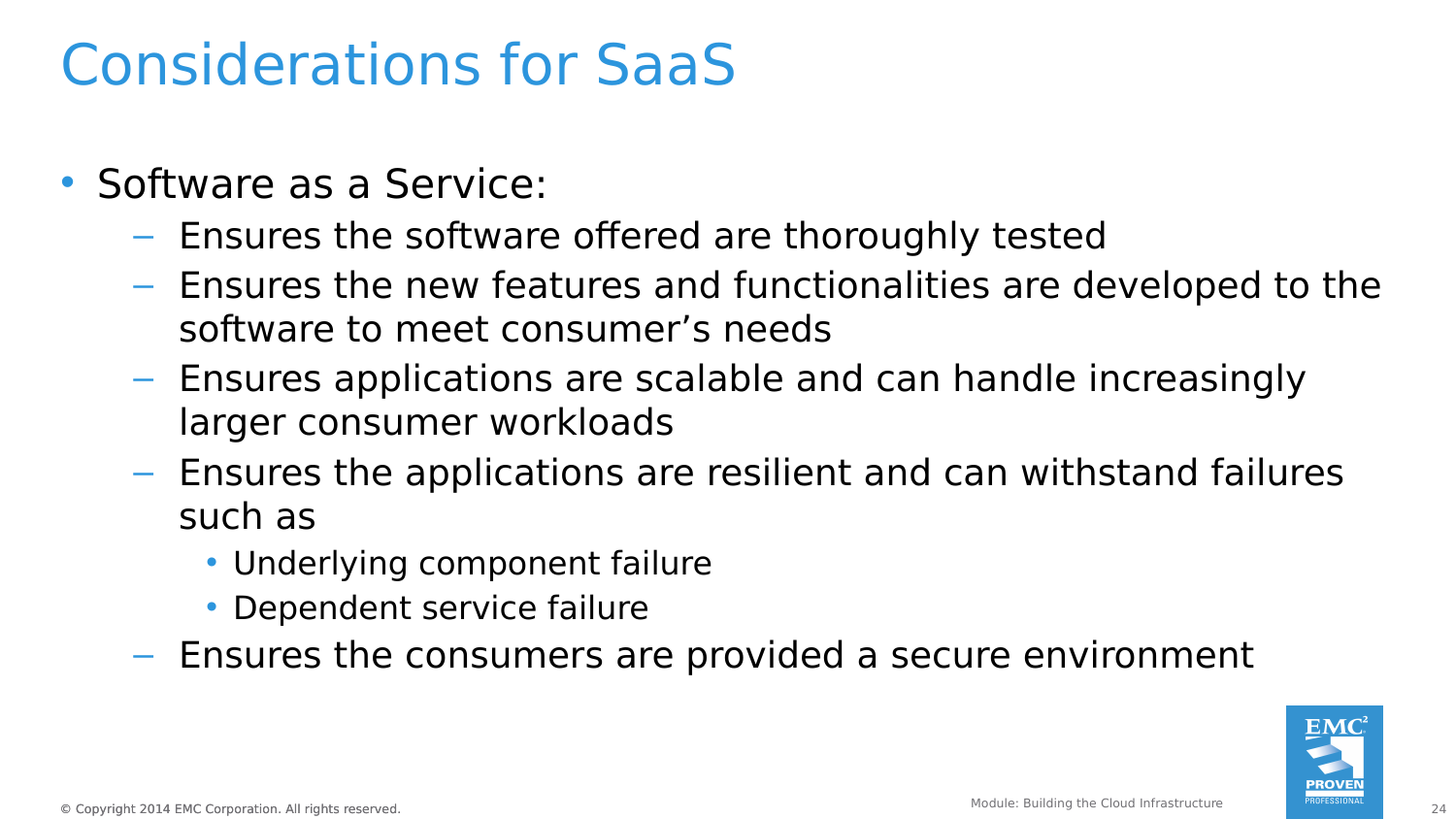

# Considerations for SaaS
Software as a Service:
Ensures the software offered are thoroughly tested
Ensures the new features and functionalities are developed to the software to meet consumer’s needs
Ensures applications are scalable and can handle increasingly larger consumer workloads
Ensures the applications are resilient and can withstand failures such as
Underlying component failure
Dependent service failure
Ensures the consumers are provided a secure environment
Module: Building the Cloud Infrastructure